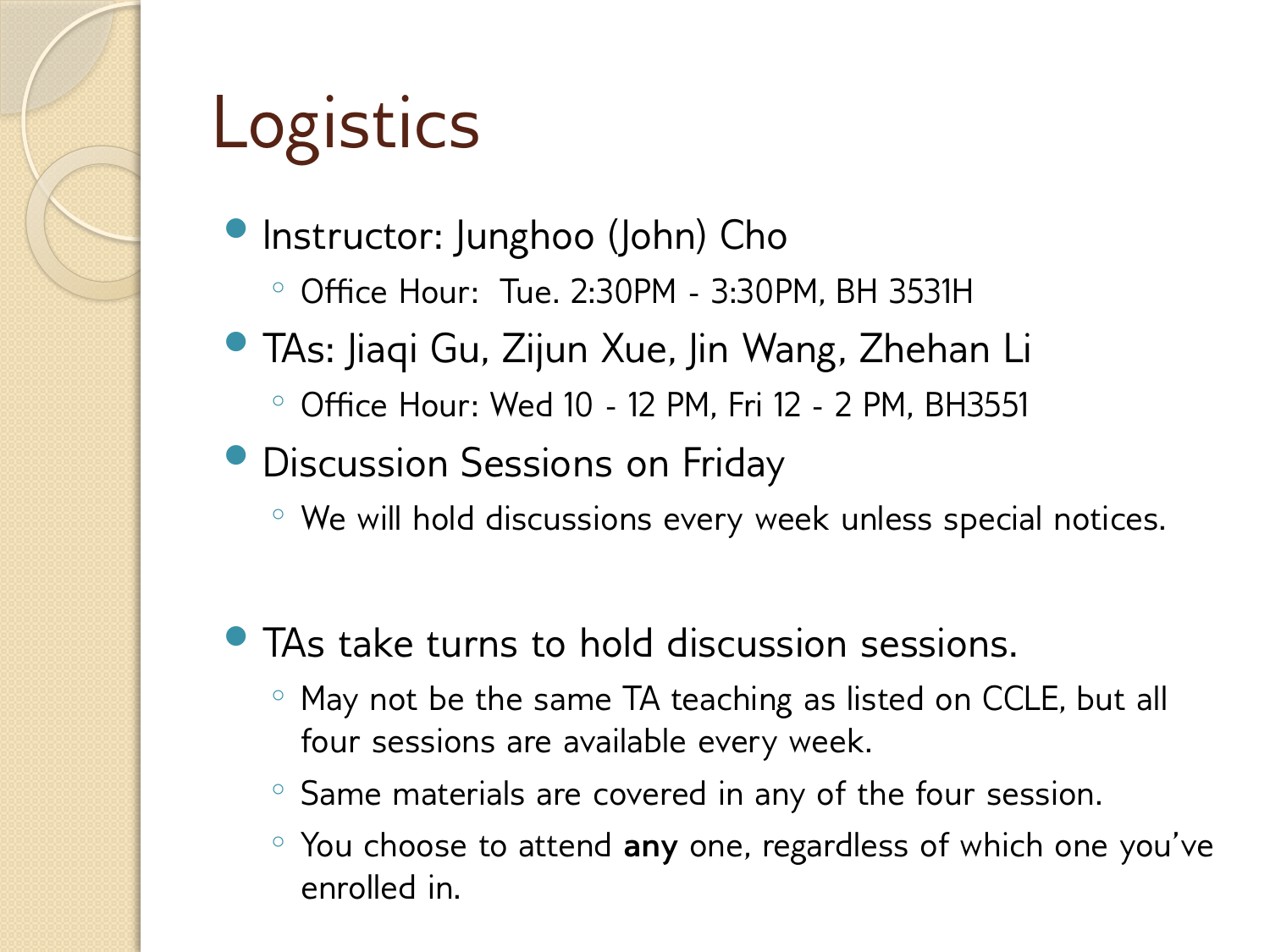

# Logistics
Instructor: Junghoo (John) Cho
Office Hour:  Tue. 2:30PM - 3:30PM, BH 3531H
TAs: Jiaqi Gu, Zijun Xue, Jin Wang, Zhehan Li
Office Hour: Wed 10 - 12 PM, Fri 12 - 2 PM, BH3551
Discussion Sessions on Friday
We will hold discussions every week unless special notices.

TAs take turns to hold discussion sessions.
May not be the same TA teaching as listed on CCLE, but all four sessions are available every week.
Same materials are covered in any of the four session.
You choose to attend any one, regardless of which one you’ve enrolled in.